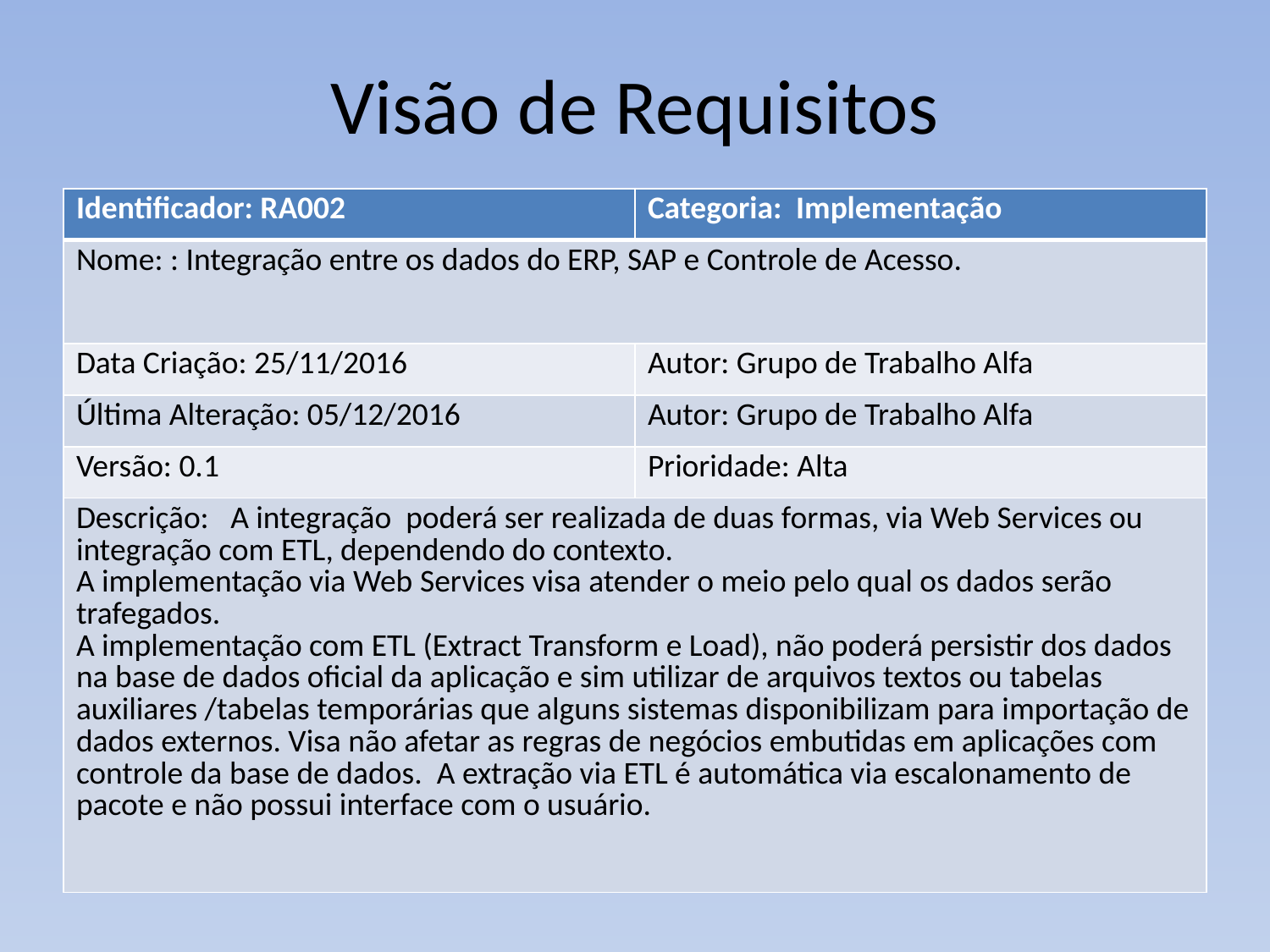

# Visão de Requisitos
| Identificador: RA002 | Categoria: Implementação |
| --- | --- |
| Nome: : Integração entre os dados do ERP, SAP e Controle de Acesso. |  |
| Data Criação: 25/11/2016 | Autor: Grupo de Trabalho Alfa |
| Última Alteração: 05/12/2016 | Autor: Grupo de Trabalho Alfa |
| Versão: 0.1 | Prioridade: Alta |
| Descrição: A integração poderá ser realizada de duas formas, via Web Services ou integração com ETL, dependendo do contexto. A implementação via Web Services visa atender o meio pelo qual os dados serão trafegados. A implementação com ETL (Extract Transform e Load), não poderá persistir dos dados na base de dados oficial da aplicação e sim utilizar de arquivos textos ou tabelas auxiliares /tabelas temporárias que alguns sistemas disponibilizam para importação de dados externos. Visa não afetar as regras de negócios embutidas em aplicações com controle da base de dados. A extração via ETL é automática via escalonamento de pacote e não possui interface com o usuário. |  |